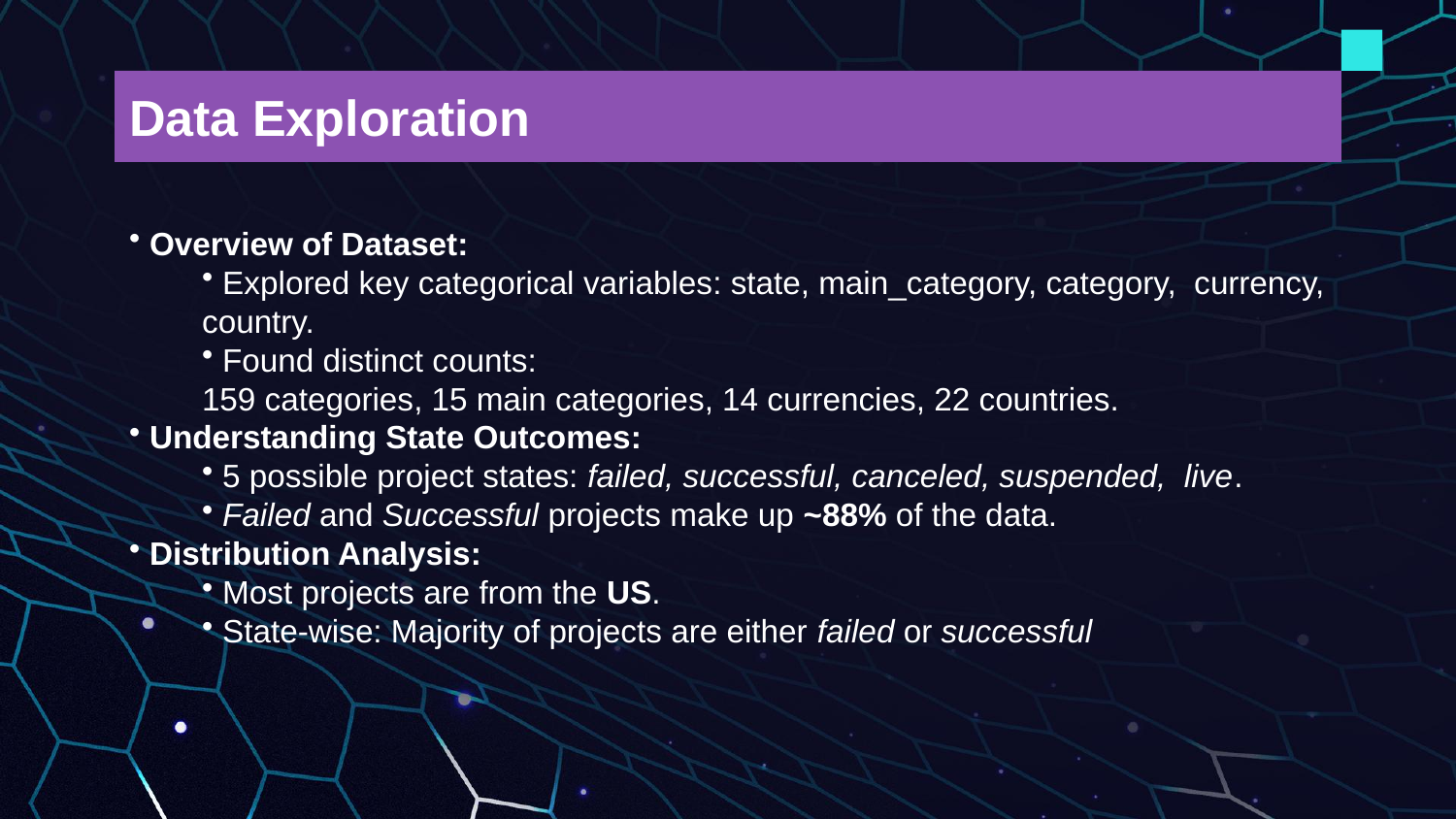

# Data Exploration
 Overview of Dataset:
 Explored key categorical variables: state, main_category, category,  currency, country.
 Found distinct counts:
159 categories, 15 main categories, 14 currencies, 22 countries.
 Understanding State Outcomes:
 5 possible project states: failed, successful, canceled, suspended,  live.
 Failed and Successful projects make up ~88% of the data.
 Distribution Analysis:
 Most projects are from the US.
 State-wise: Majority of projects are either failed or successful